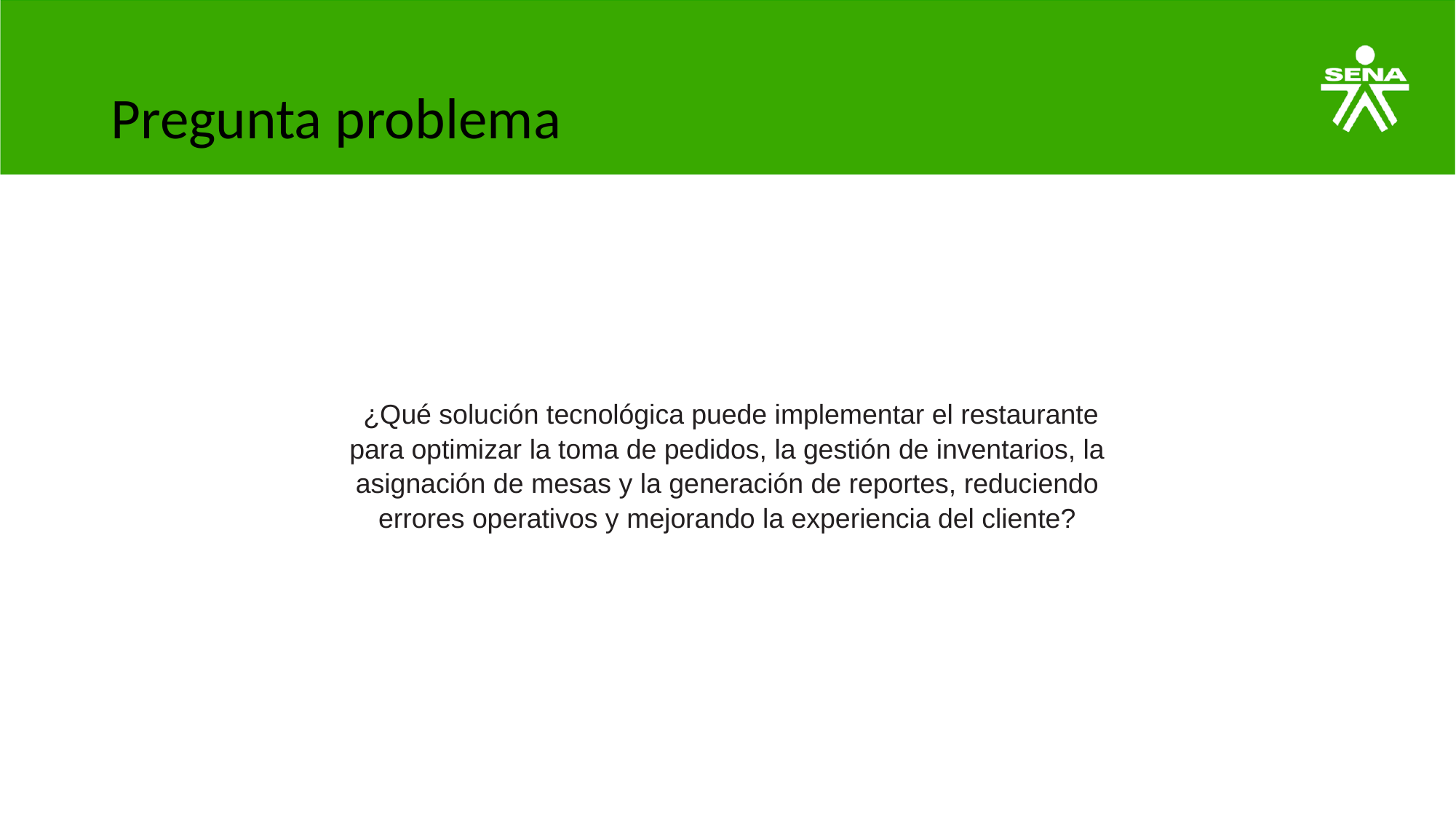

Pregunta problema
 ¿Qué solución tecnológica puede implementar el restaurante para optimizar la toma de pedidos, la gestión de inventarios, la asignación de mesas y la generación de reportes, reduciendo errores operativos y mejorando la experiencia del cliente?